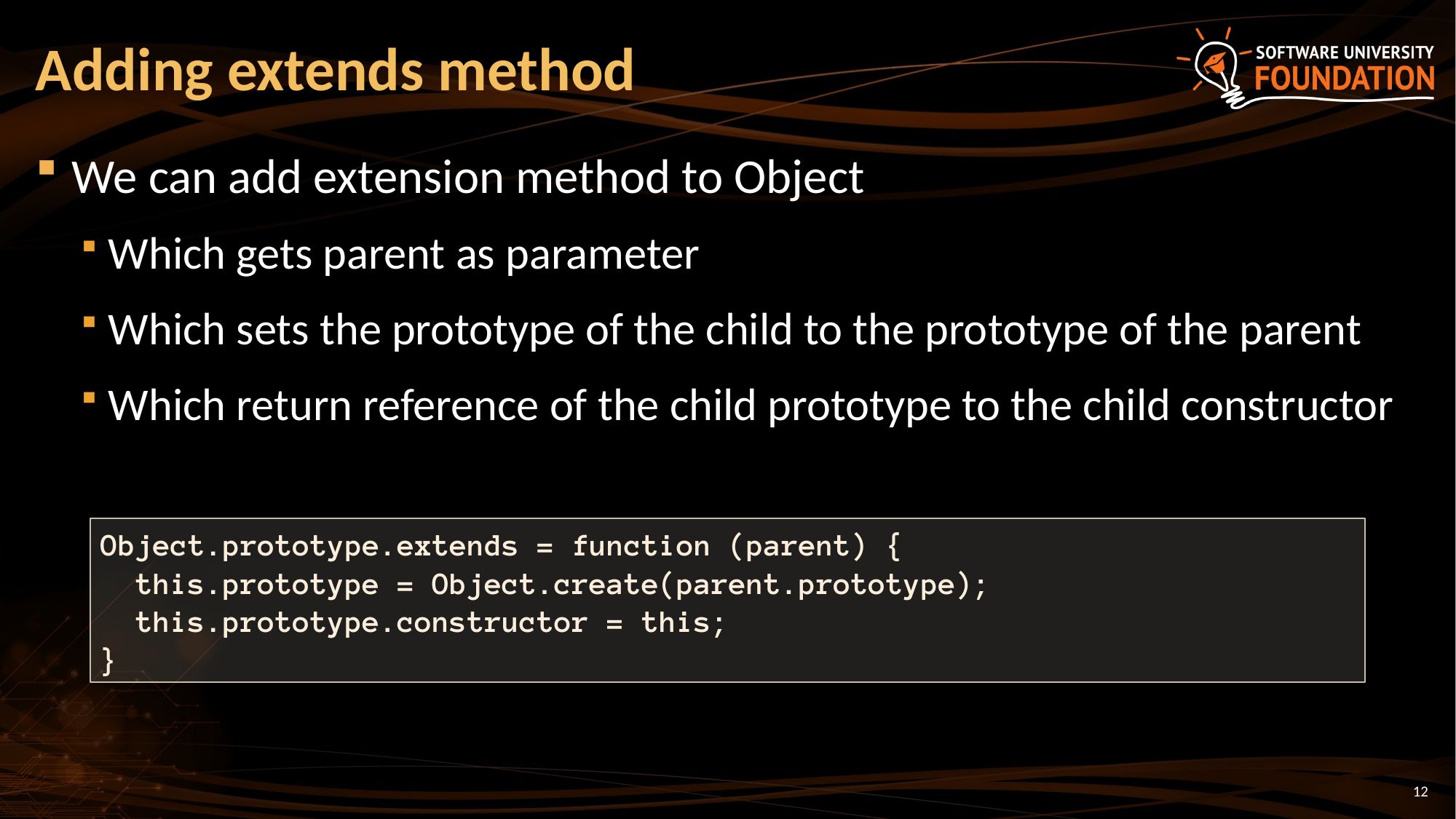

# Adding extends method
We can add extension method to Object
Which gets parent as parameter
Which sets the prototype of the child to the prototype of the parent
Which return reference of the child prototype to the child constructor
Object.prototype.extends = function (parent) {
  this.prototype = Object.create(parent.prototype);
  this.prototype.constructor = this;
}
12